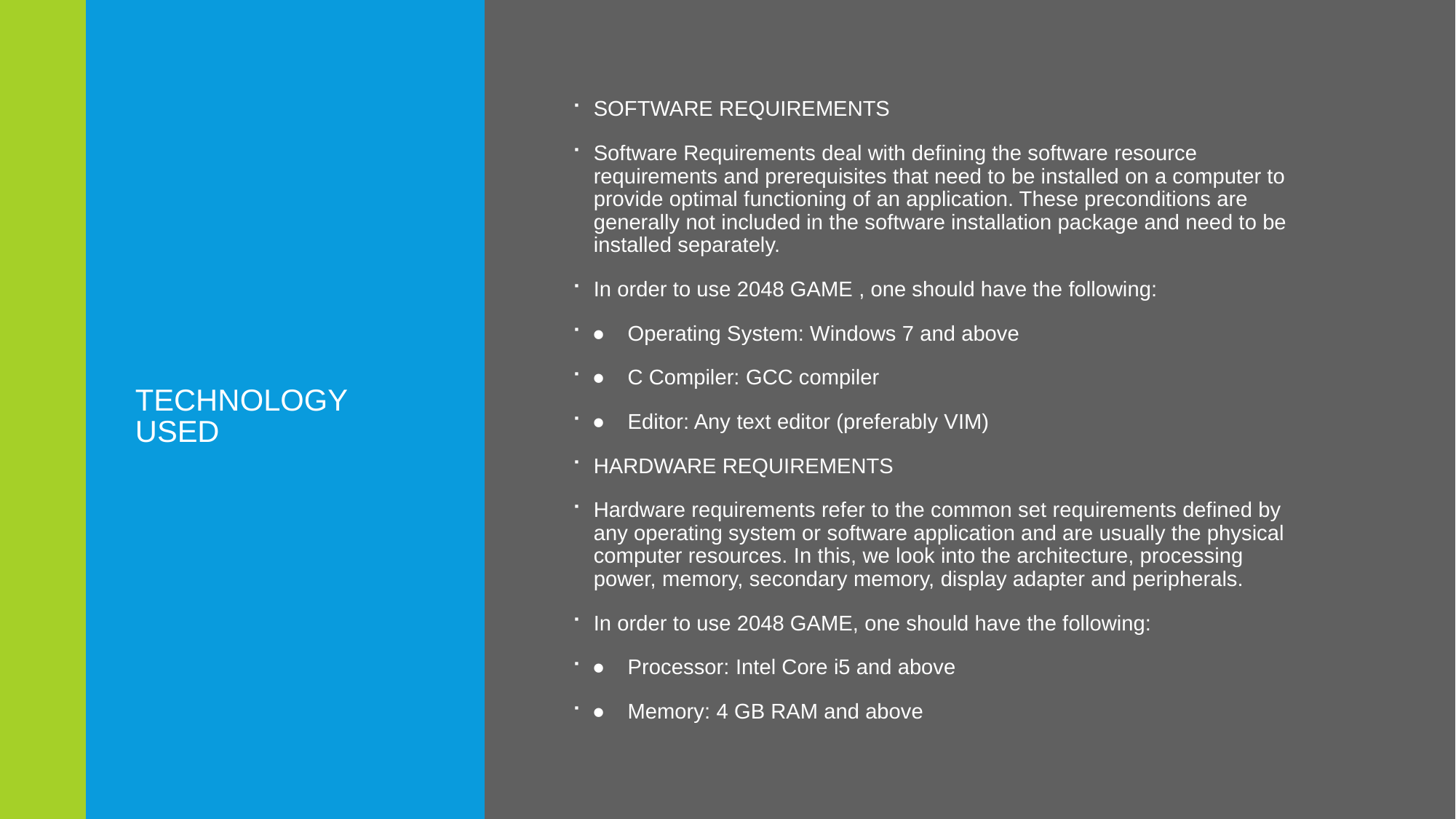

Technology  used
SOFTWARE REQUIREMENTS
Software Requirements deal with defining the software resource requirements and prerequisites that need to be installed on a computer to provide optimal functioning of an application. These preconditions are generally not included in the software installation package and need to be installed separately.
In order to use 2048 GAME , one should have the following:
⦁    Operating System: Windows 7 and above
⦁    C Compiler: GCC compiler
⦁    Editor: Any text editor (preferably VIM)
HARDWARE REQUIREMENTS
Hardware requirements refer to the common set requirements defined by any operating system or software application and are usually the physical computer resources. In this, we look into the architecture, processing power, memory, secondary memory, display adapter and peripherals.
In order to use 2048 GAME, one should have the following:
⦁    Processor: Intel Core i5 and above
⦁    Memory: 4 GB RAM and above